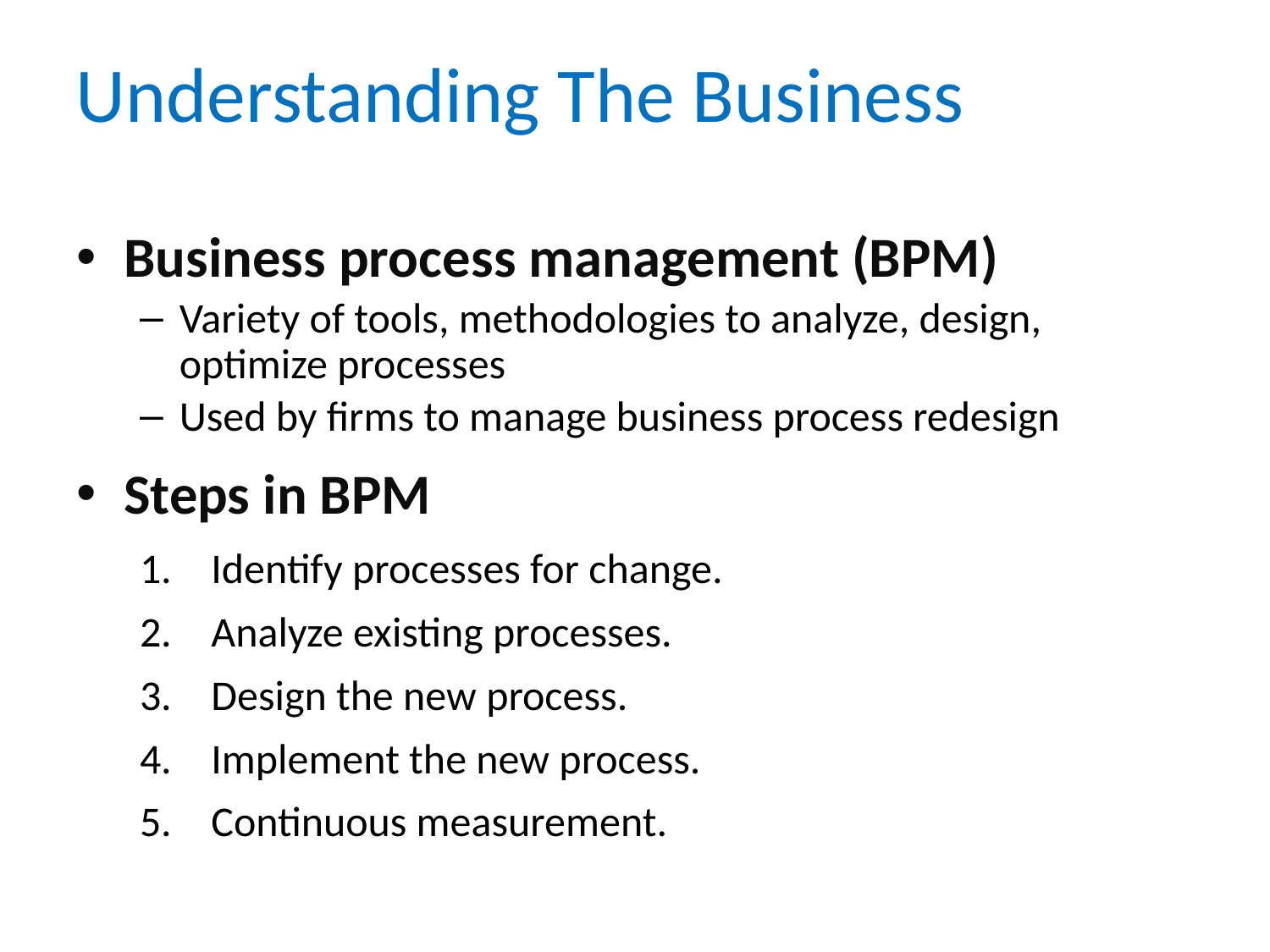

Understanding The Business
Business process management (BPM)
Variety of tools, methodologies to analyze, design, optimize processes
Used by firms to manage business process redesign
Steps in BPM
Identify processes for change.
Analyze existing processes.
Design the new process.
Implement the new process.
Continuous measurement.